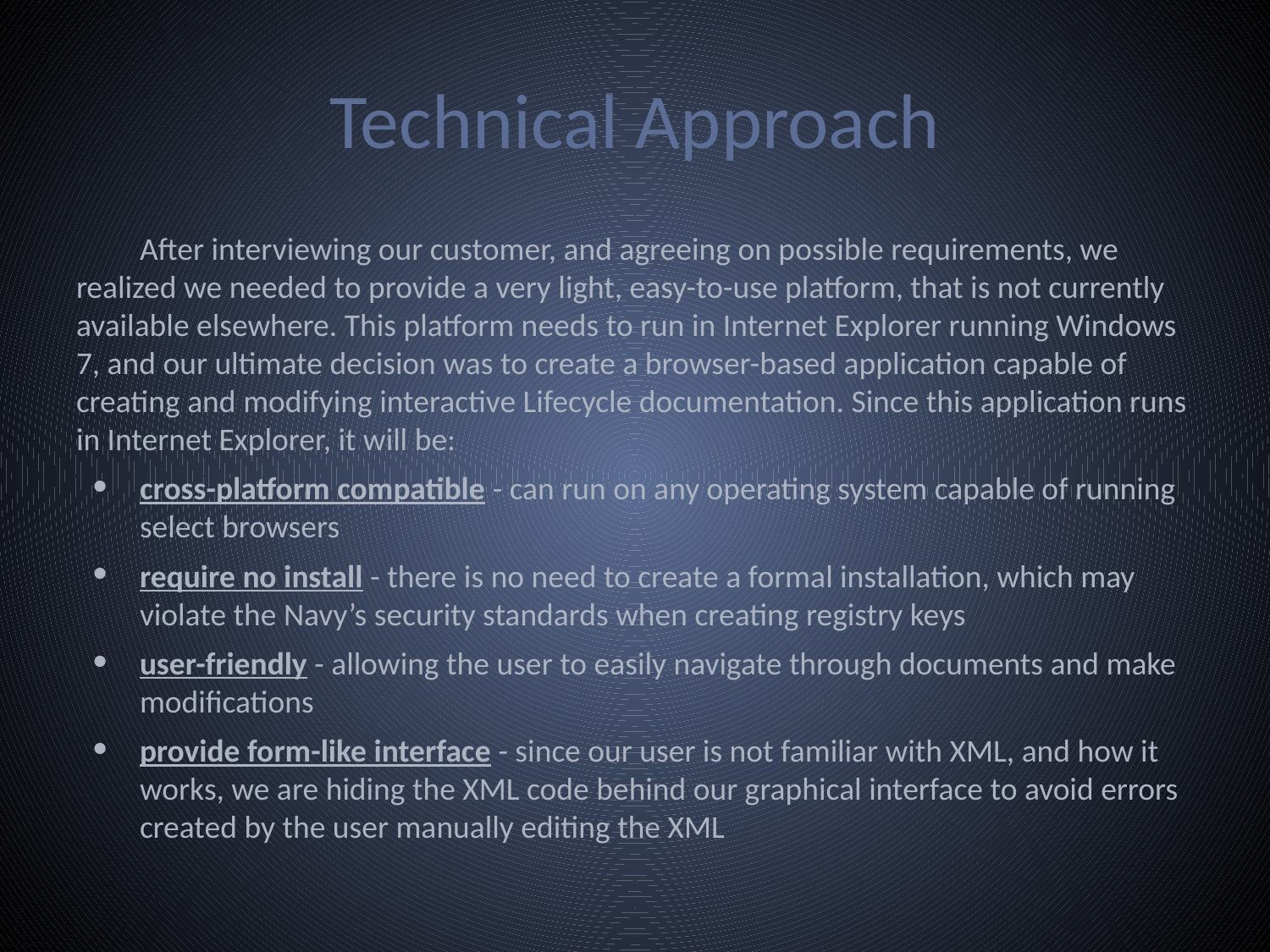

# Technical Approach
After interviewing our customer, and agreeing on possible requirements, we realized we needed to provide a very light, easy-to-use platform, that is not currently available elsewhere. This platform needs to run in Internet Explorer running Windows 7, and our ultimate decision was to create a browser-based application capable of creating and modifying interactive Lifecycle documentation. Since this application runs in Internet Explorer, it will be:
cross-platform compatible - can run on any operating system capable of running select browsers
require no install - there is no need to create a formal installation, which may violate the Navy’s security standards when creating registry keys
user-friendly - allowing the user to easily navigate through documents and make modifications
provide form-like interface - since our user is not familiar with XML, and how it works, we are hiding the XML code behind our graphical interface to avoid errors created by the user manually editing the XML